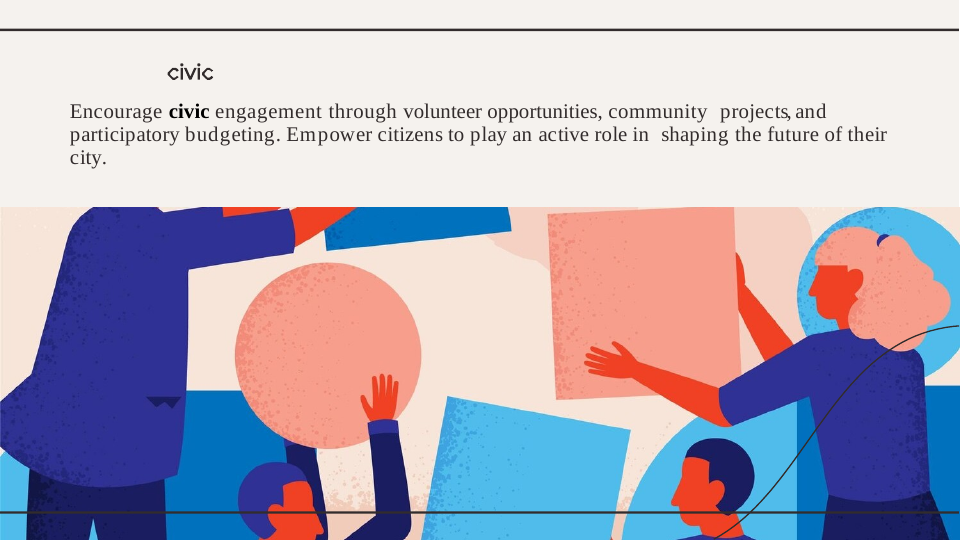

Encourage civic engagement through volunteer opportunities, community  projects, and participatory budgeting. Empower citizens to play an active role in  shaping the future of their city.